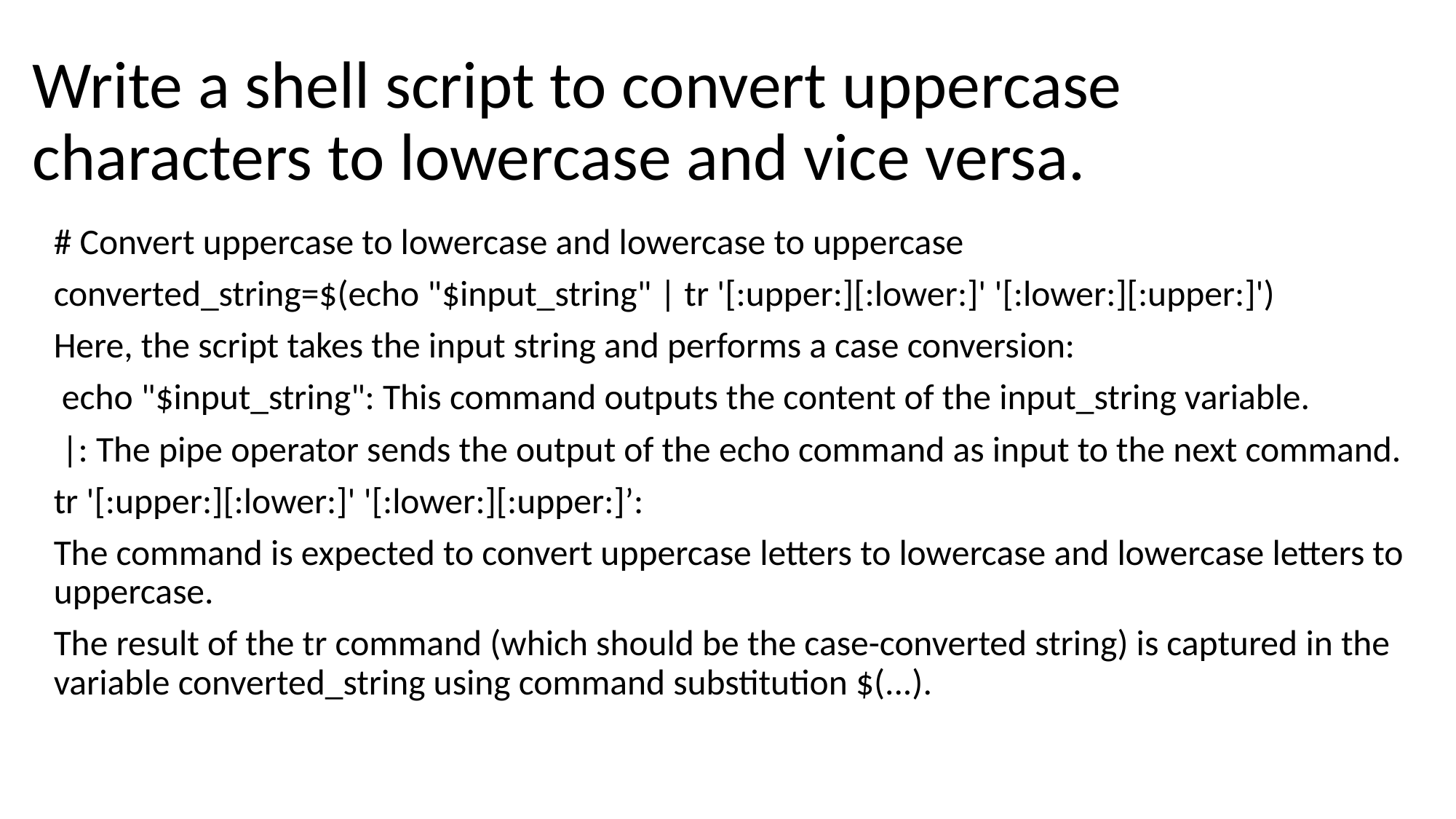

# Write a shell script to convert uppercase characters to lowercase and vice versa.
# Convert uppercase to lowercase and lowercase to uppercase
converted_string=$(echo "$input_string" | tr '[:upper:][:lower:]' '[:lower:][:upper:]')
Here, the script takes the input string and performs a case conversion:
 echo "$input_string": This command outputs the content of the input_string variable.
 |: The pipe operator sends the output of the echo command as input to the next command.
tr '[:upper:][:lower:]' '[:lower:][:upper:]’:
The command is expected to convert uppercase letters to lowercase and lowercase letters to uppercase.
The result of the tr command (which should be the case-converted string) is captured in the variable converted_string using command substitution $(...).